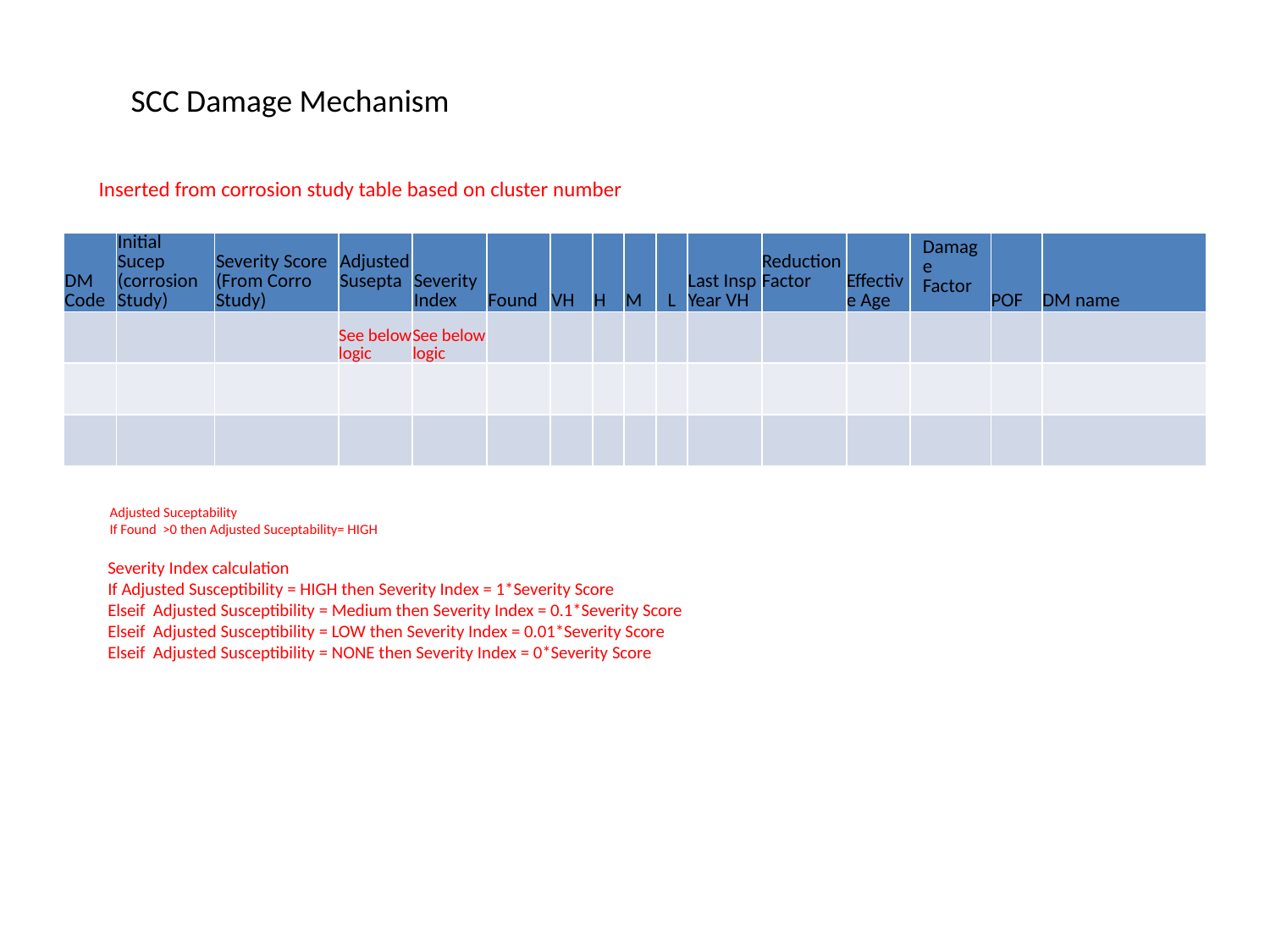

SCC Damage Mechanism
Inserted from corrosion study table based on cluster number
| DM Code | Initial Sucep (corrosion Study) | Severity Score (From Corro Study) | Adjusted Susepta | Severity Index | Found | VH | H | M | L | Last Insp Year VH | Reduction Factor | Effective Age | Damage Factor | POF | DM name |
| --- | --- | --- | --- | --- | --- | --- | --- | --- | --- | --- | --- | --- | --- | --- | --- |
|  |  |  | See below logic | See below logic |  |  |  |  |  |  |  |  |  |  |  |
|  |  |  |  |  |  |  |  |  |  |  |  |  |  |  |  |
|  |  |  |  |  |  |  |  |  |  |  |  |  |  |  |  |
Adjusted Suceptability
If Found  >0 then Adjusted Suceptability= HIGH
Severity Index calculation
If Adjusted Susceptibility = HIGH then Severity Index = 1*Severity Score
Elseif  Adjusted Susceptibility = Medium then Severity Index = 0.1*Severity Score
Elseif  Adjusted Susceptibility = LOW then Severity Index = 0.01*Severity Score
Elseif  Adjusted Susceptibility = NONE then Severity Index = 0*Severity Score